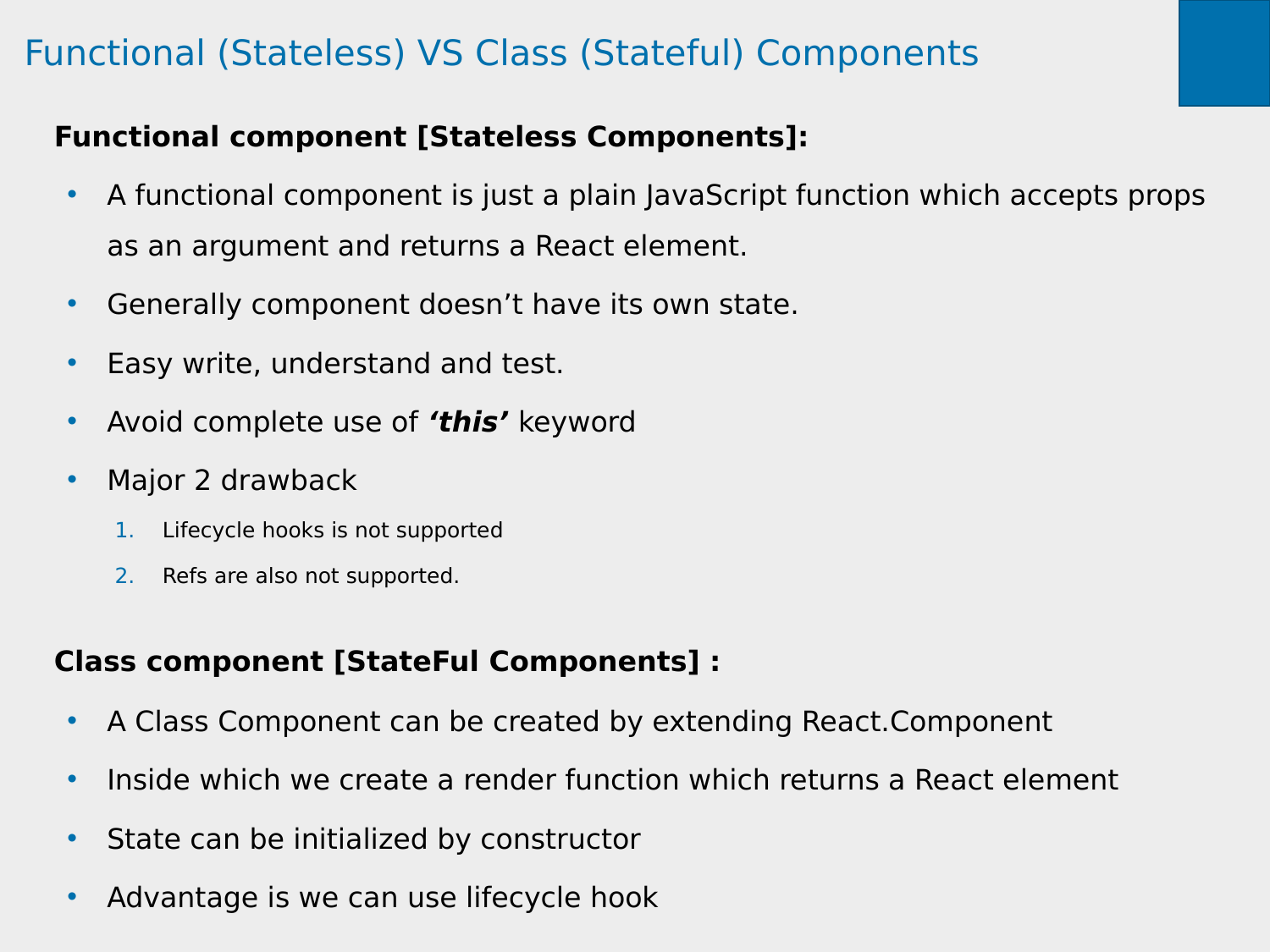

# Functional (Stateless) VS Class (Stateful) Components
Functional component [Stateless Components]:
A functional component is just a plain JavaScript function which accepts props as an argument and returns a React element.
Generally component doesn’t have its own state.
Easy write, understand and test.
Avoid complete use of ‘this’ keyword
Major 2 drawback
Lifecycle hooks is not supported
Refs are also not supported.
Class component [StateFul Components] :
A Class Component can be created by extending React.Component
Inside which we create a render function which returns a React element
State can be initialized by constructor
Advantage is we can use lifecycle hook